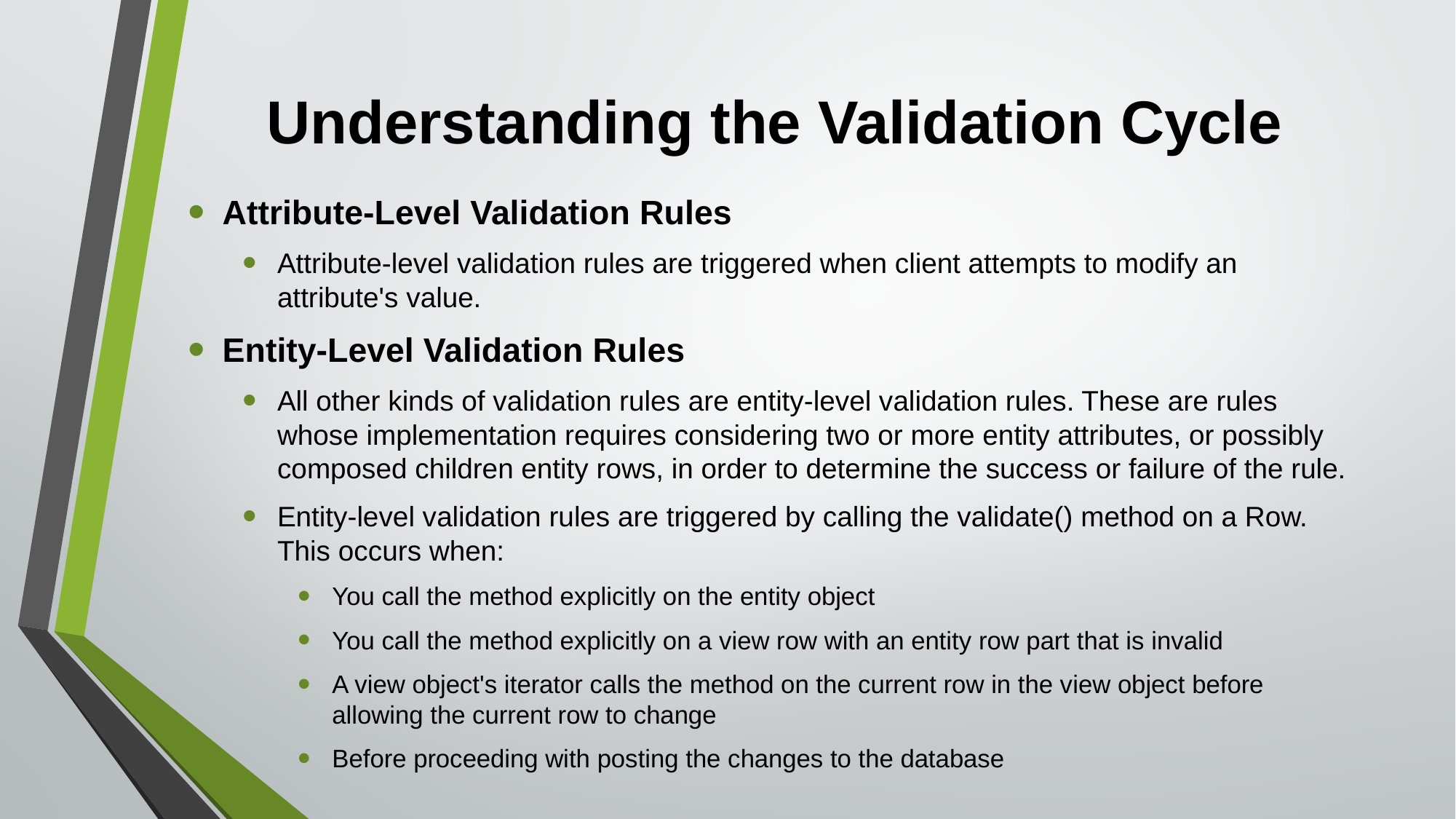

# Understanding the Validation Cycle
Attribute-Level Validation Rules
Attribute-level validation rules are triggered when client attempts to modify an attribute's value.
Entity-Level Validation Rules
All other kinds of validation rules are entity-level validation rules. These are rules whose implementation requires considering two or more entity attributes, or possibly composed children entity rows, in order to determine the success or failure of the rule.
Entity-level validation rules are triggered by calling the validate() method on a Row. This occurs when:
You call the method explicitly on the entity object
You call the method explicitly on a view row with an entity row part that is invalid
A view object's iterator calls the method on the current row in the view object before allowing the current row to change
Before proceeding with posting the changes to the database